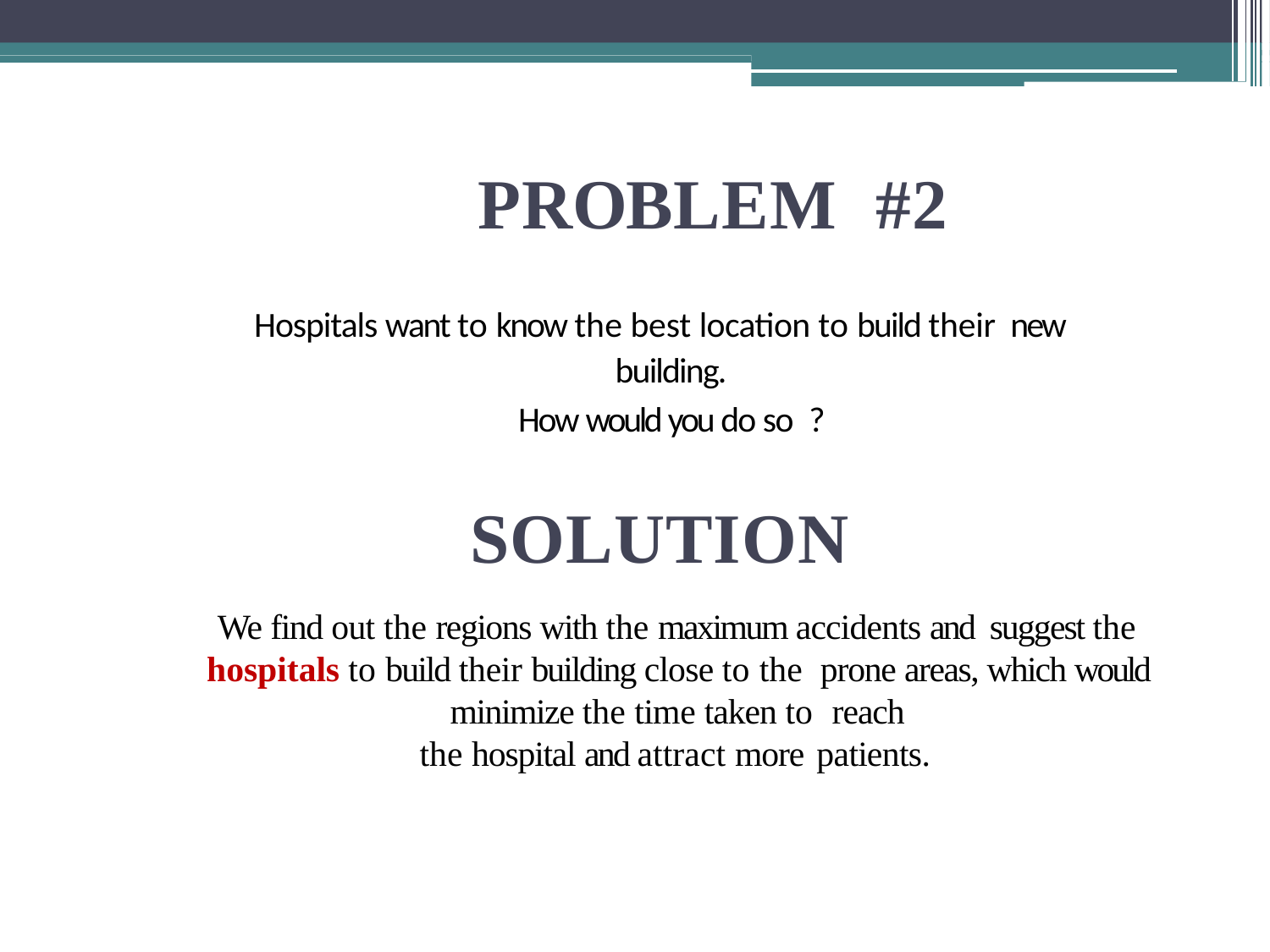

# PROBLEM  #2
Hospitals want to know the best location to build their new
building.
How would you do so  ?

We find out the regions with the maximum accidents and  suggest the hospitals to build their building close to the  prone areas, which would minimize the time taken to reach
the hospital and attract more patients.
SOLUTION